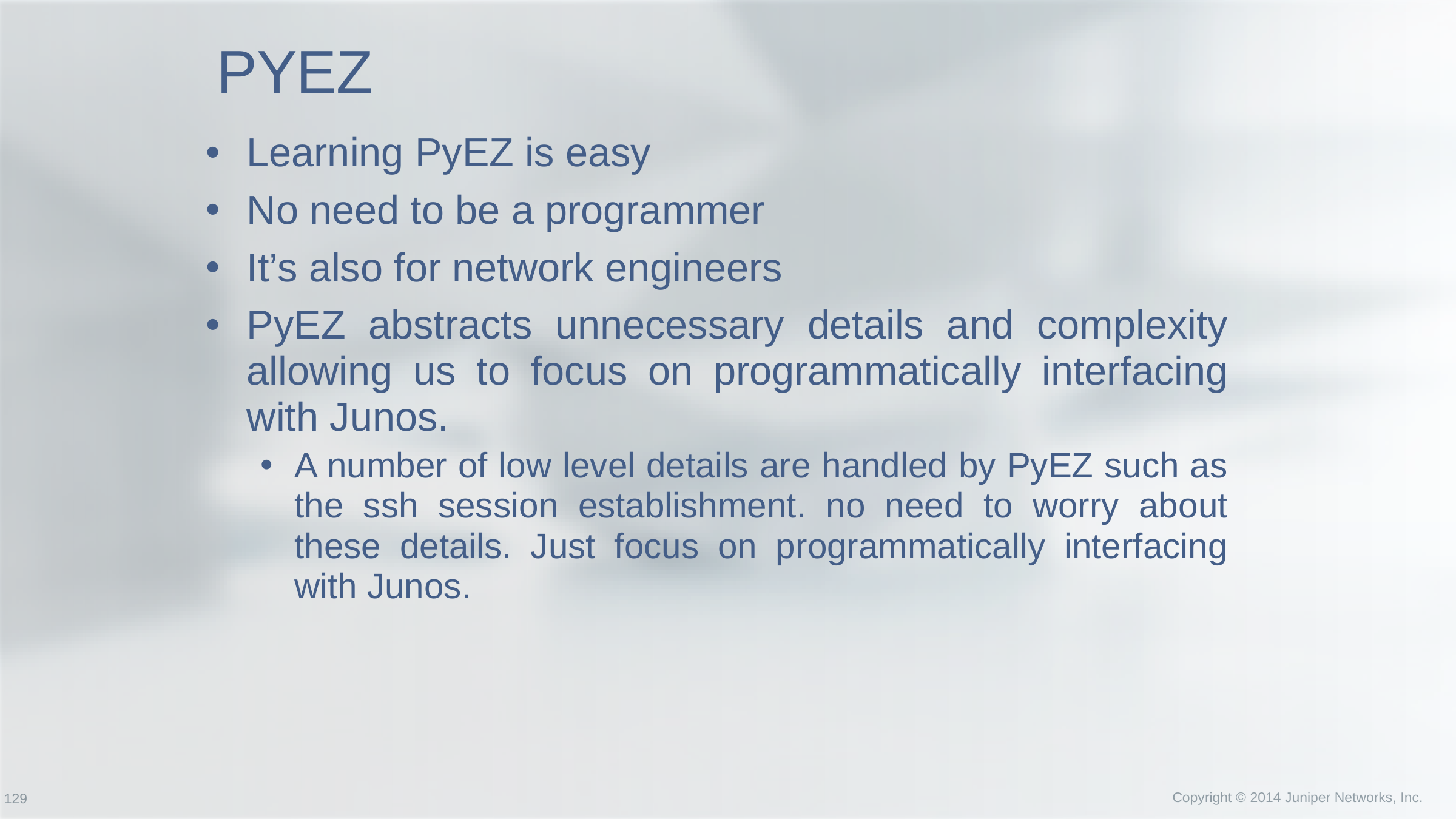

# PYEZ
Learning PyEZ is easy
No need to be a programmer
It’s also for network engineers
PyEZ abstracts unnecessary details and complexity allowing us to focus on programmatically interfacing with Junos.
A number of low level details are handled by PyEZ such as the ssh session establishment. no need to worry about these details. Just focus on programmatically interfacing with Junos.